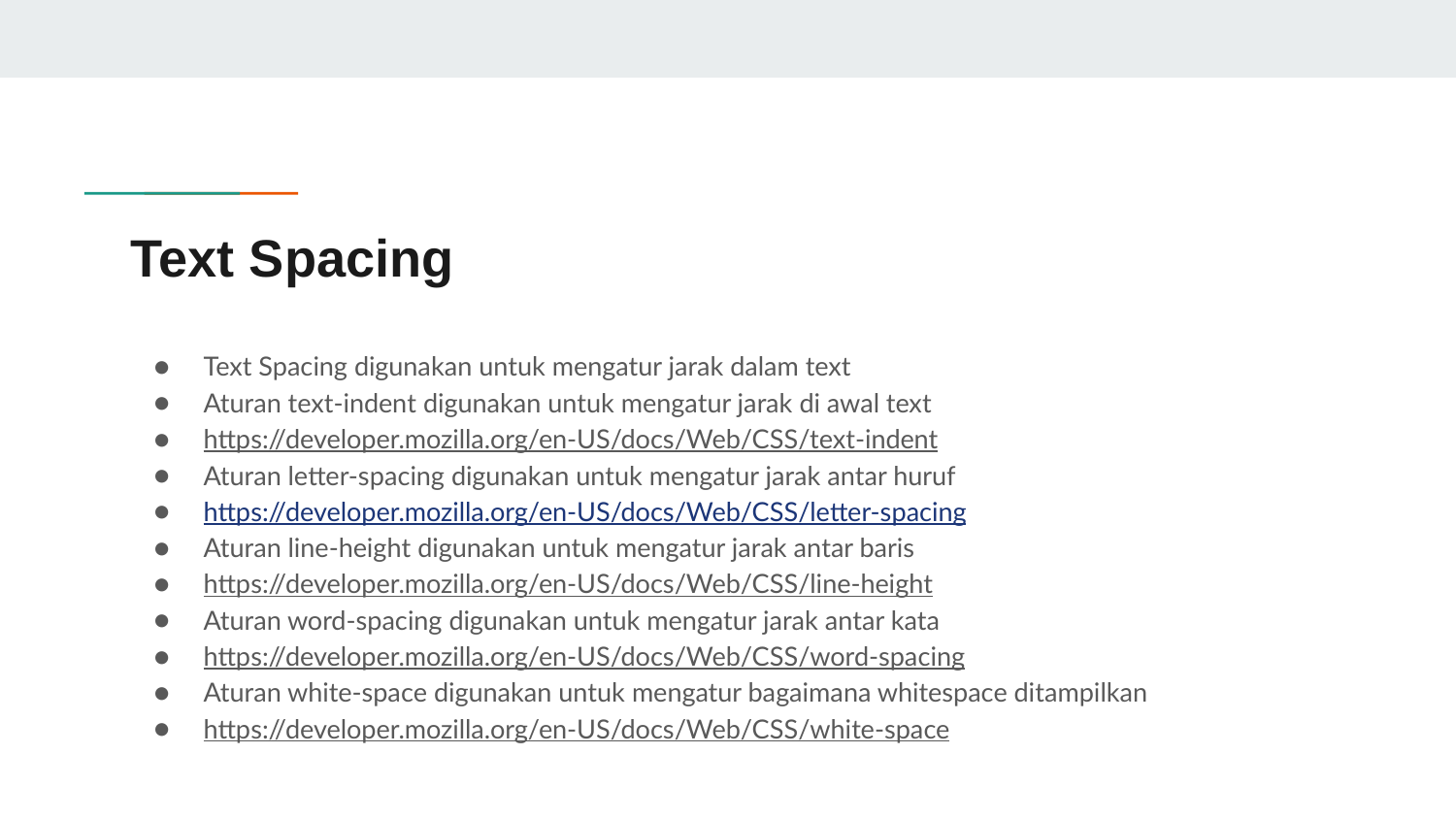

# Text Spacing
Text Spacing digunakan untuk mengatur jarak dalam text
Aturan text-indent digunakan untuk mengatur jarak di awal text
https://developer.mozilla.org/en-US/docs/Web/CSS/text-indent
Aturan letter-spacing digunakan untuk mengatur jarak antar huruf
https://developer.mozilla.org/en-US/docs/Web/CSS/letter-spacing
Aturan line-height digunakan untuk mengatur jarak antar baris
https://developer.mozilla.org/en-US/docs/Web/CSS/line-height
Aturan word-spacing digunakan untuk mengatur jarak antar kata
https://developer.mozilla.org/en-US/docs/Web/CSS/word-spacing
Aturan white-space digunakan untuk mengatur bagaimana whitespace ditampilkan
https://developer.mozilla.org/en-US/docs/Web/CSS/white-space